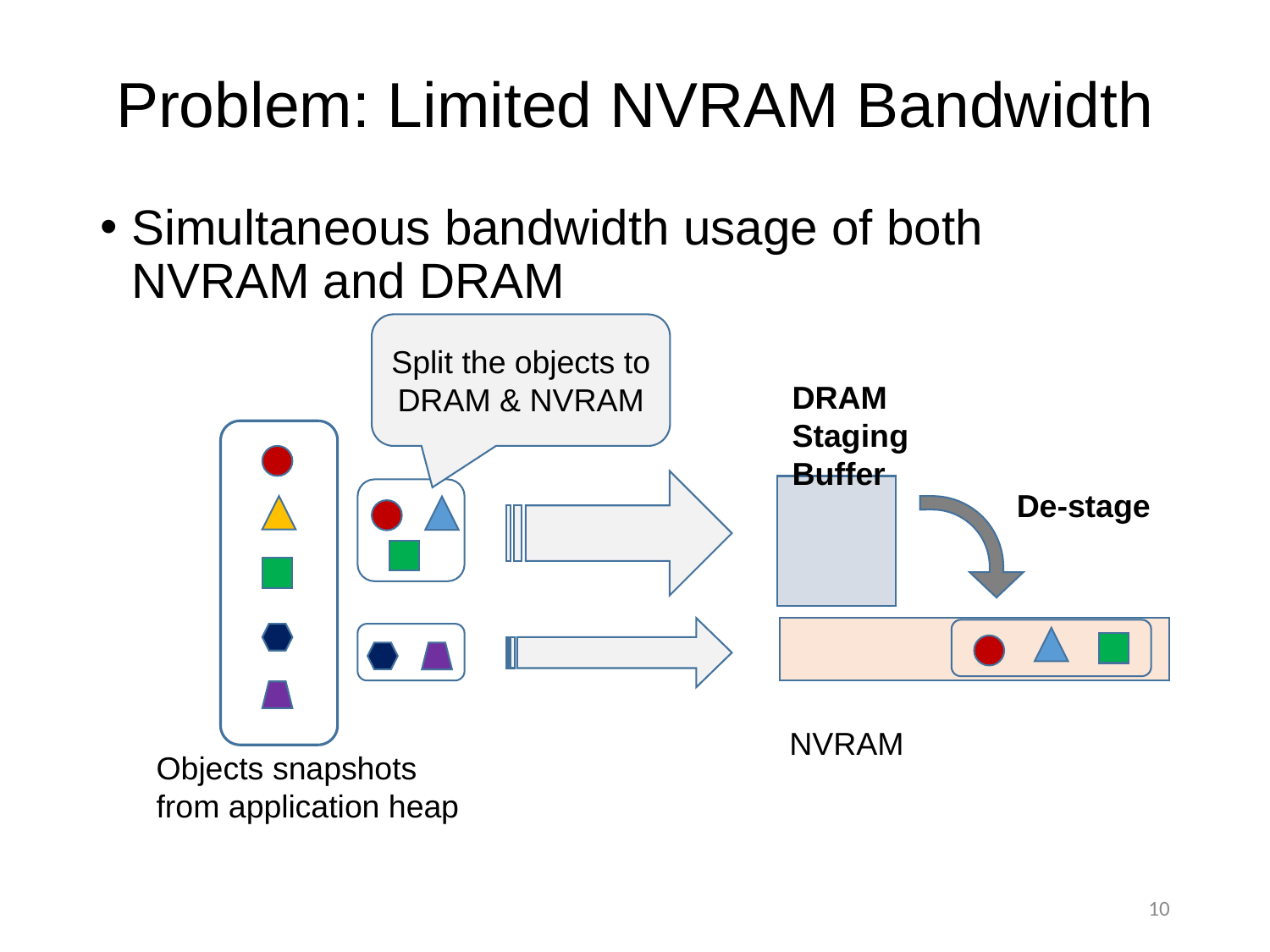

# Problem: Limited NVRAM Bandwidth
Simultaneous bandwidth usage of both NVRAM and DRAM
Split the objects to DRAM & NVRAM
DRAM Staging Buffer

De-stage

NVRAM
Objects snapshots from application heap
10